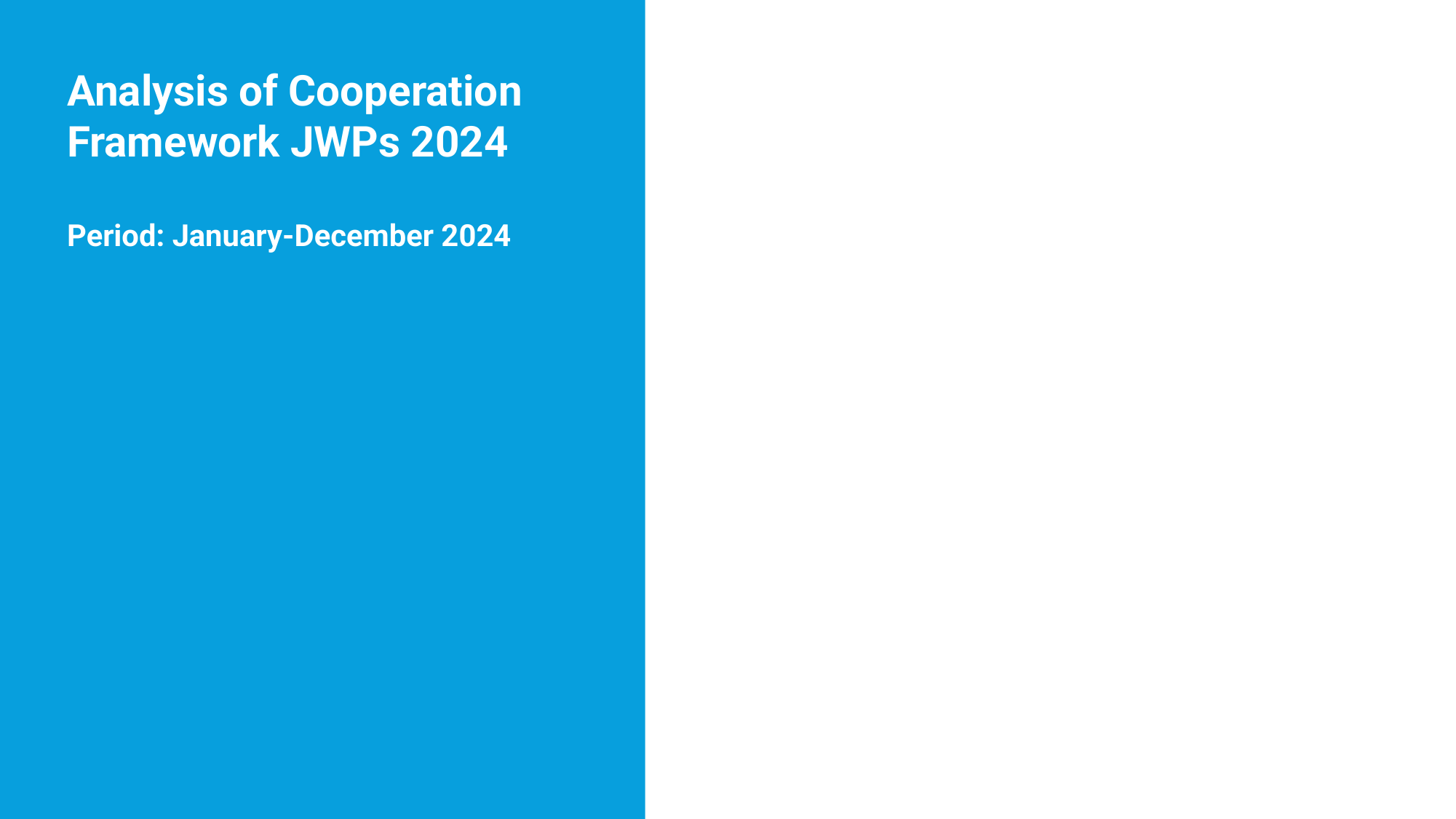

Analysis of Cooperation Framework JWPs 2024
Period: January-December 2024